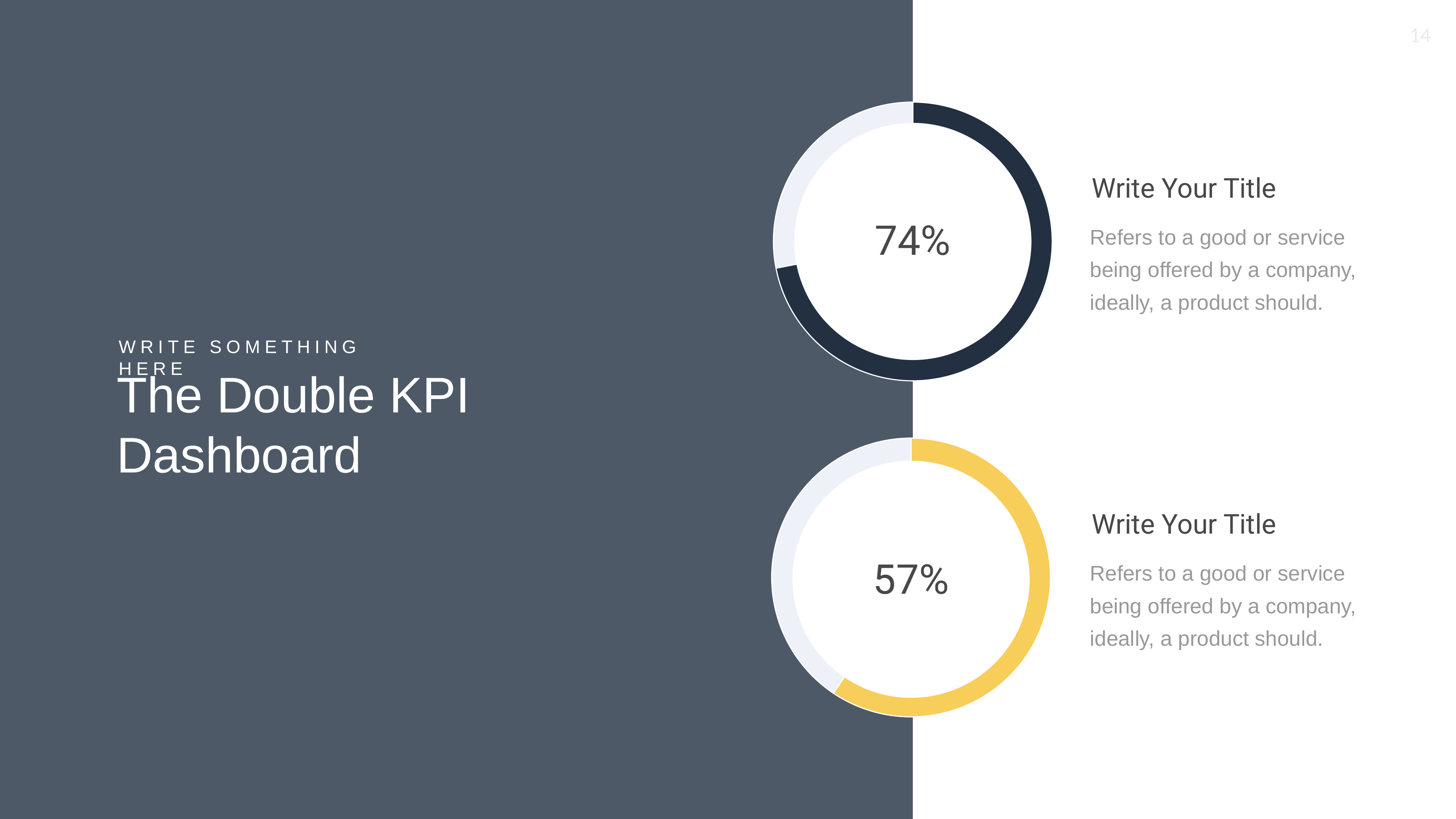

### Chart

| Category | Sales |
|---|---|
| 1st Qtr | 8.2 |
| 2nd Qtr | 3.2 |
74%

### Chart

| Category | Sales |
|---|---|
| 1st Qtr | 6.0 |
| 2nd Qtr | 4.1 |
57%
Write Your Title
Refers to a good or service being offered by a company, ideally, a product should.
WRITE SOMETHING HERE
The Double KPI Dashboard
Write Your Title
Refers to a good or service being offered by a company, ideally, a product should.